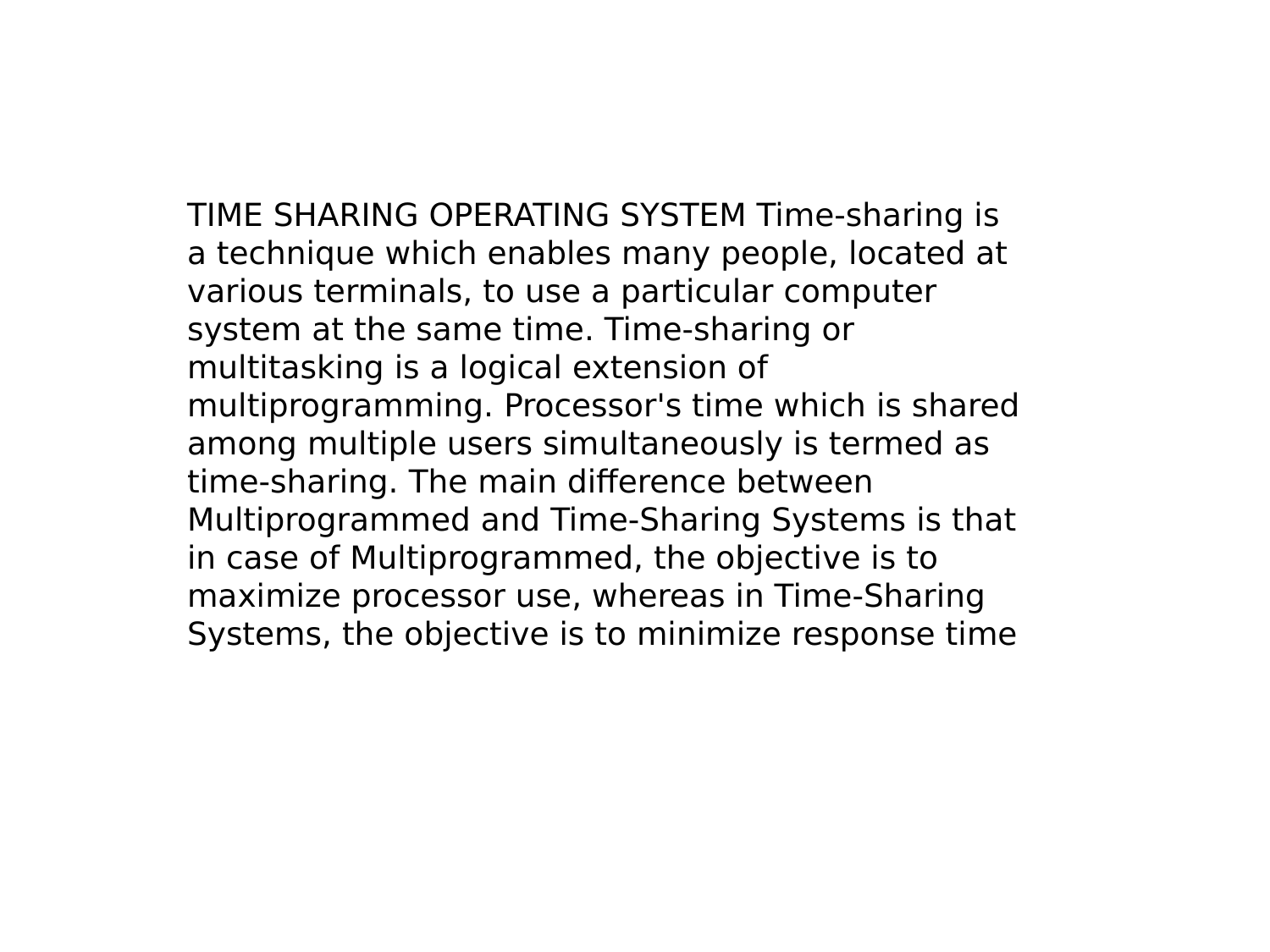

TIME SHARING OPERATING SYSTEM Time-sharing is a technique which enables many people, located at various terminals, to use a particular computer system at the same time. Time-sharing or multitasking is a logical extension of multiprogramming. Processor's time which is shared among multiple users simultaneously is termed as time-sharing. The main difference between Multiprogrammed and Time-Sharing Systems is that in case of Multiprogrammed, the objective is to maximize processor use, whereas in Time-Sharing Systems, the objective is to minimize response time